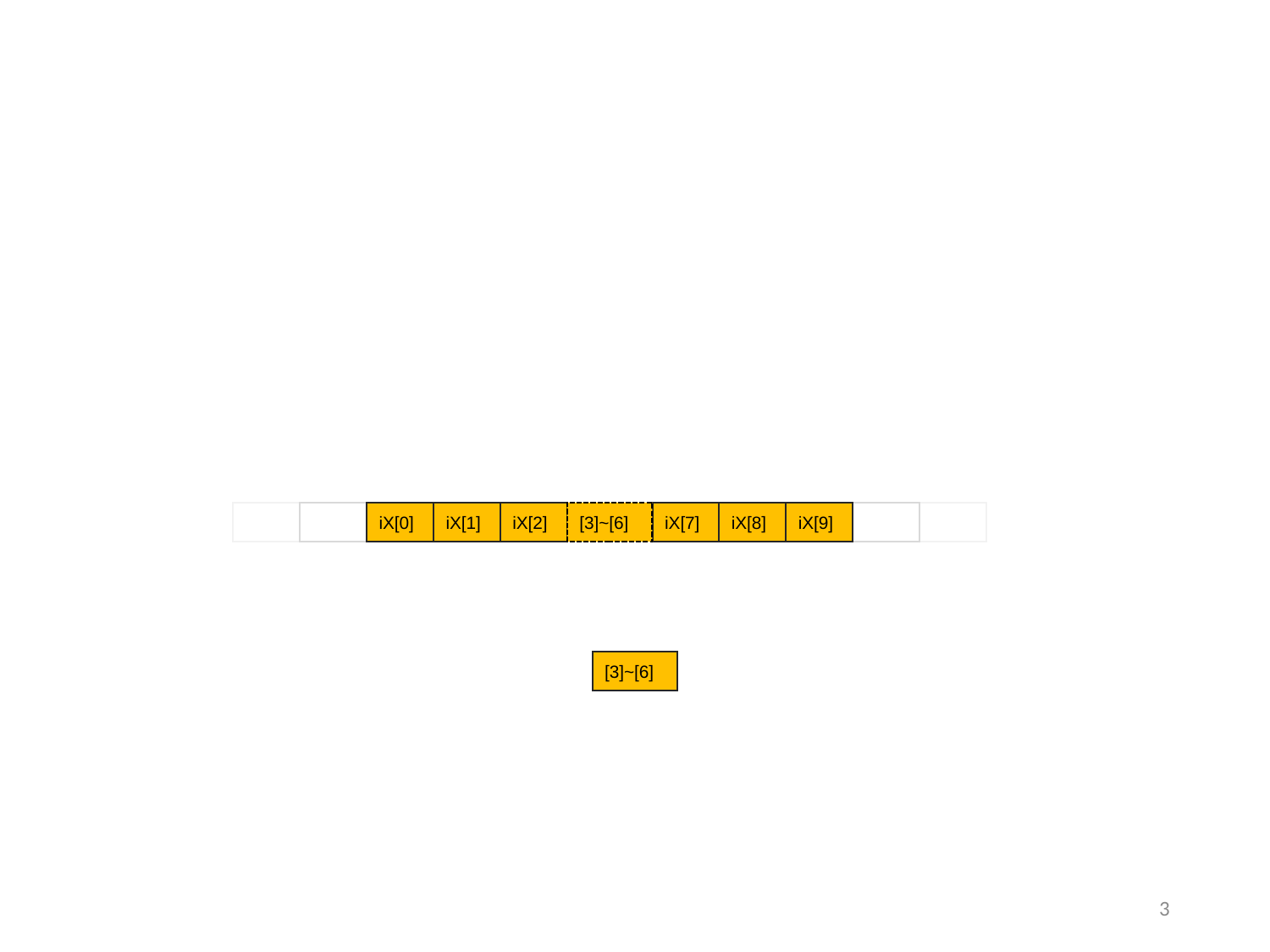

#

[3]~[6]
iX[8]
iX[9]

iX[7]
iX[2]
iX[0]
iX[1]

[3]~[6]

3